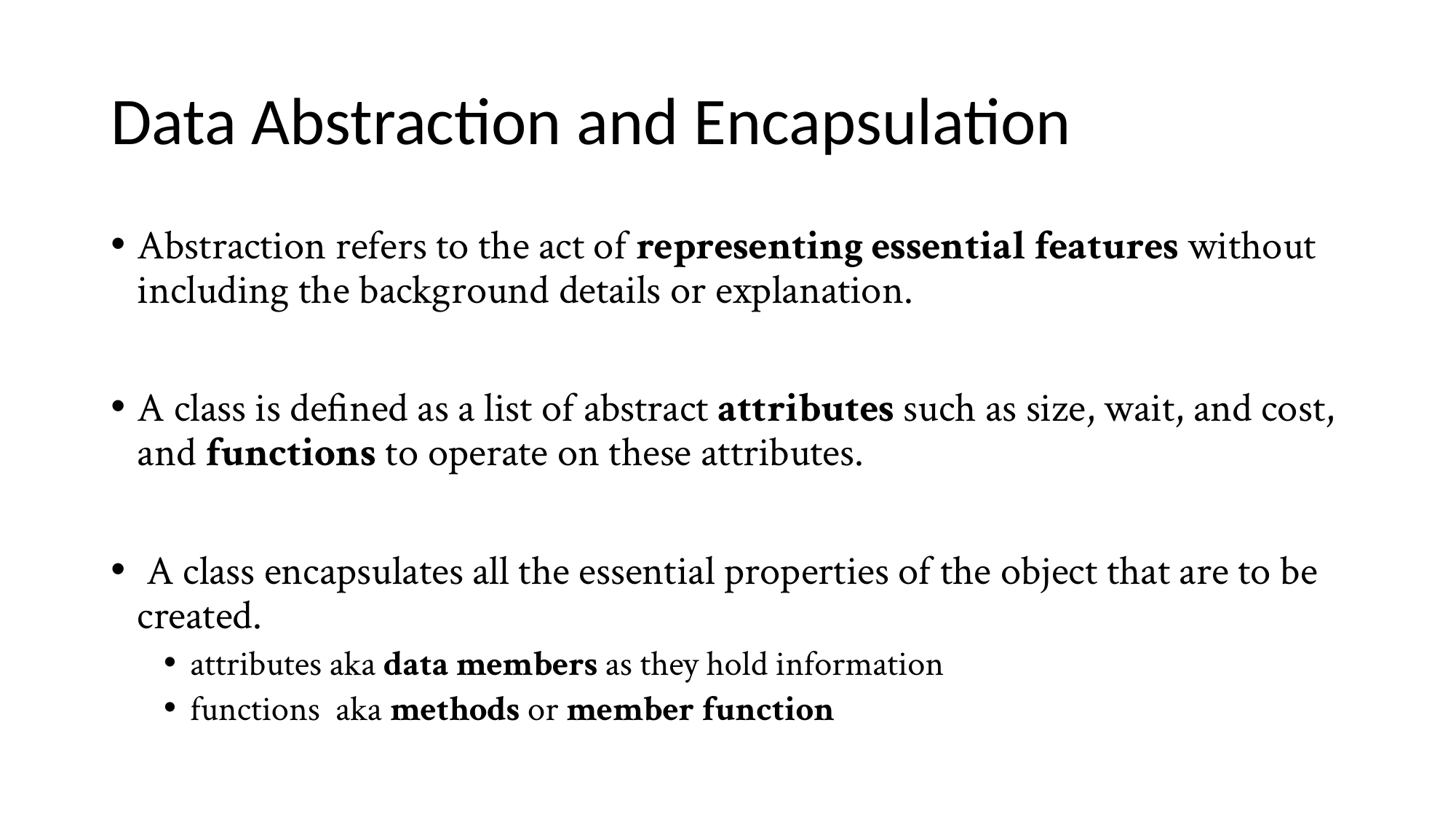

# Data Abstraction and Encapsulation
Abstraction refers to the act of representing essential features without including the background details or explanation.

A class is defined as a list of abstract attributes such as size, wait, and cost, and functions to operate on these attributes.

 A class encapsulates all the essential properties of the object that are to be created.
attributes aka data members as they hold information
functions  aka methods or member function